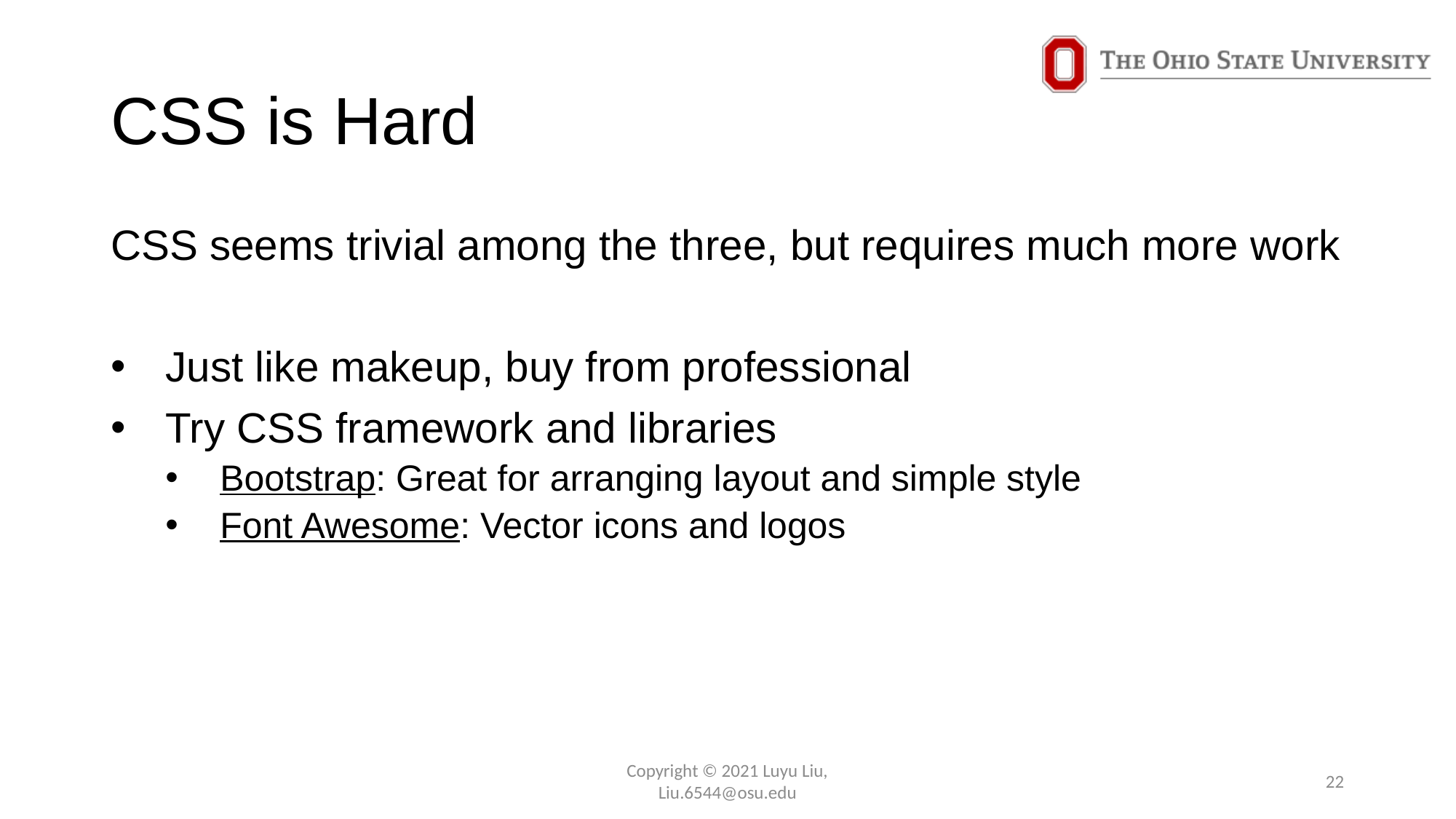

# CSS is Hard
CSS seems trivial among the three, but requires much more work

Just like makeup, buy from professional
Try CSS framework and libraries
Bootstrap: Great for arranging layout and simple style
Font Awesome: Vector icons and logos
Copyright © 2021 Luyu Liu,
Liu.6544@osu.edu
22